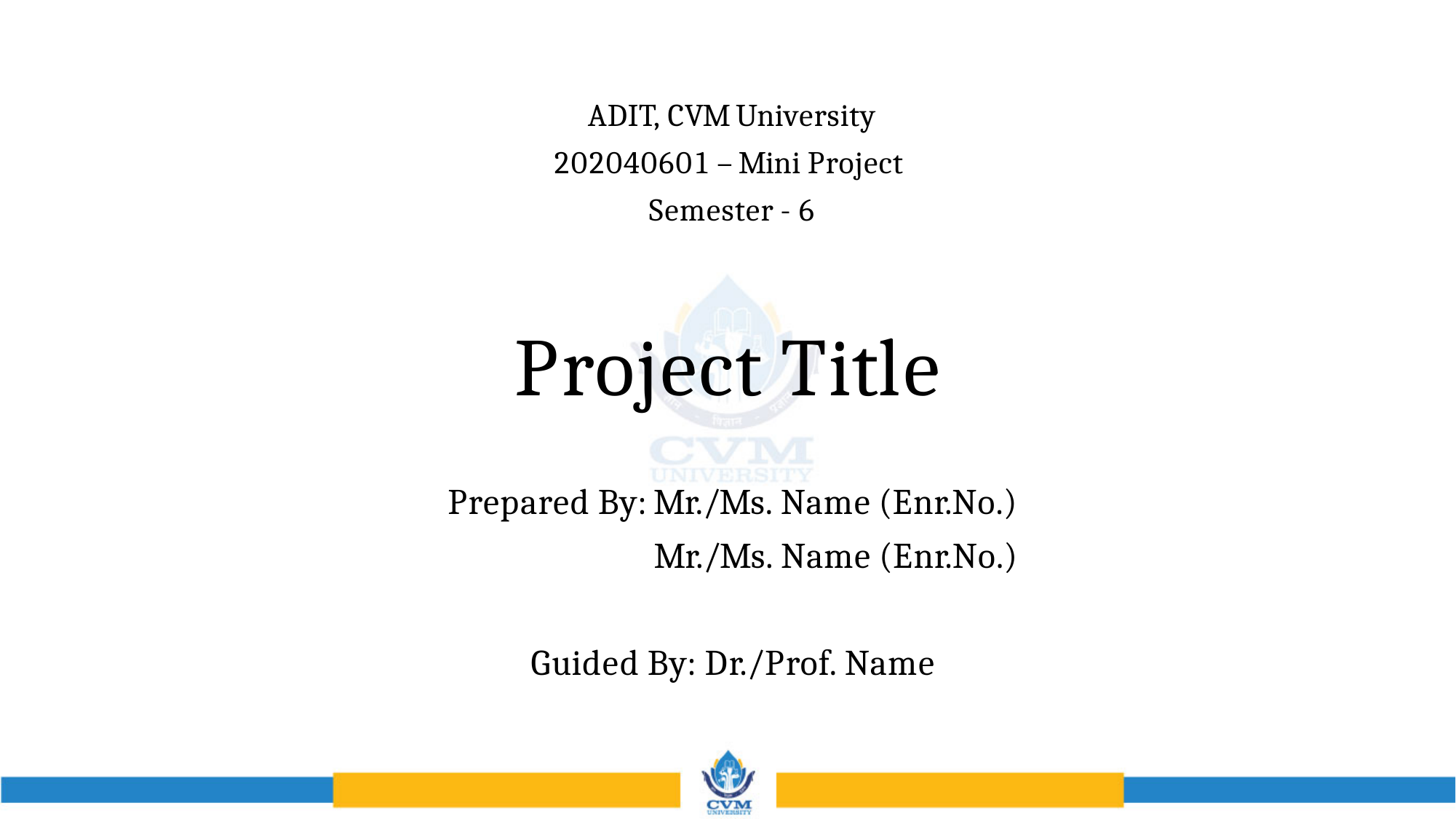

ADIT, CVM University
202040601 – Mini Project
Semester - 6
# Project Title

Prepared By: Mr./Ms. Name (Enr.No.)
                          Mr./Ms. Name (Enr.No.)

Guided By: Dr./Prof. Name